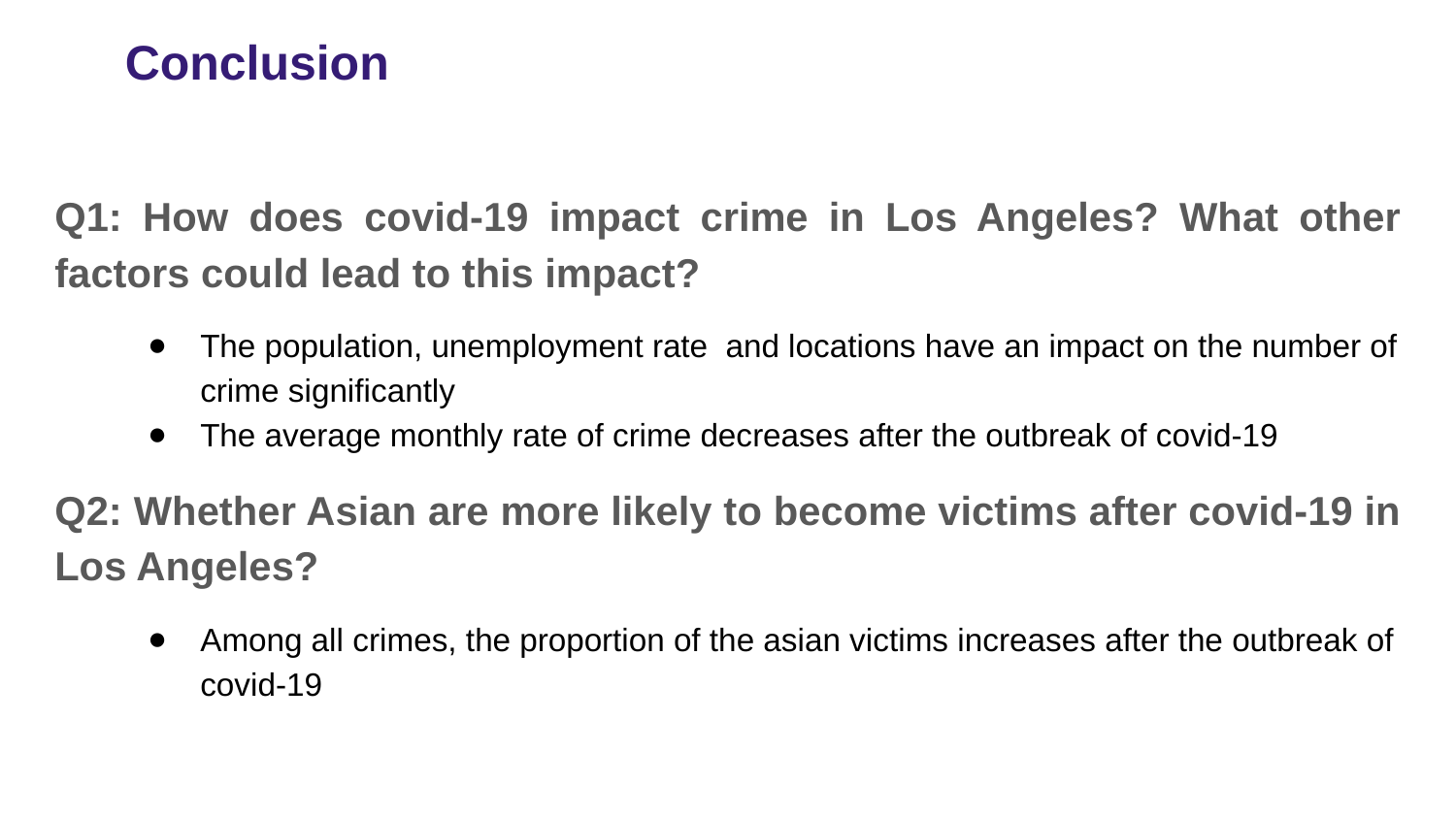

Conclusion
Q1: How does covid-19 impact crime in Los Angeles? What other factors could lead to this impact?
The population, unemployment rate  and locations have an impact on the number of crime significantly
The average monthly rate of crime decreases after the outbreak of covid-19
Q2: Whether Asian are more likely to become victims after covid-19 in Los Angeles?
Among all crimes, the proportion of the asian victims increases after the outbreak of covid-19